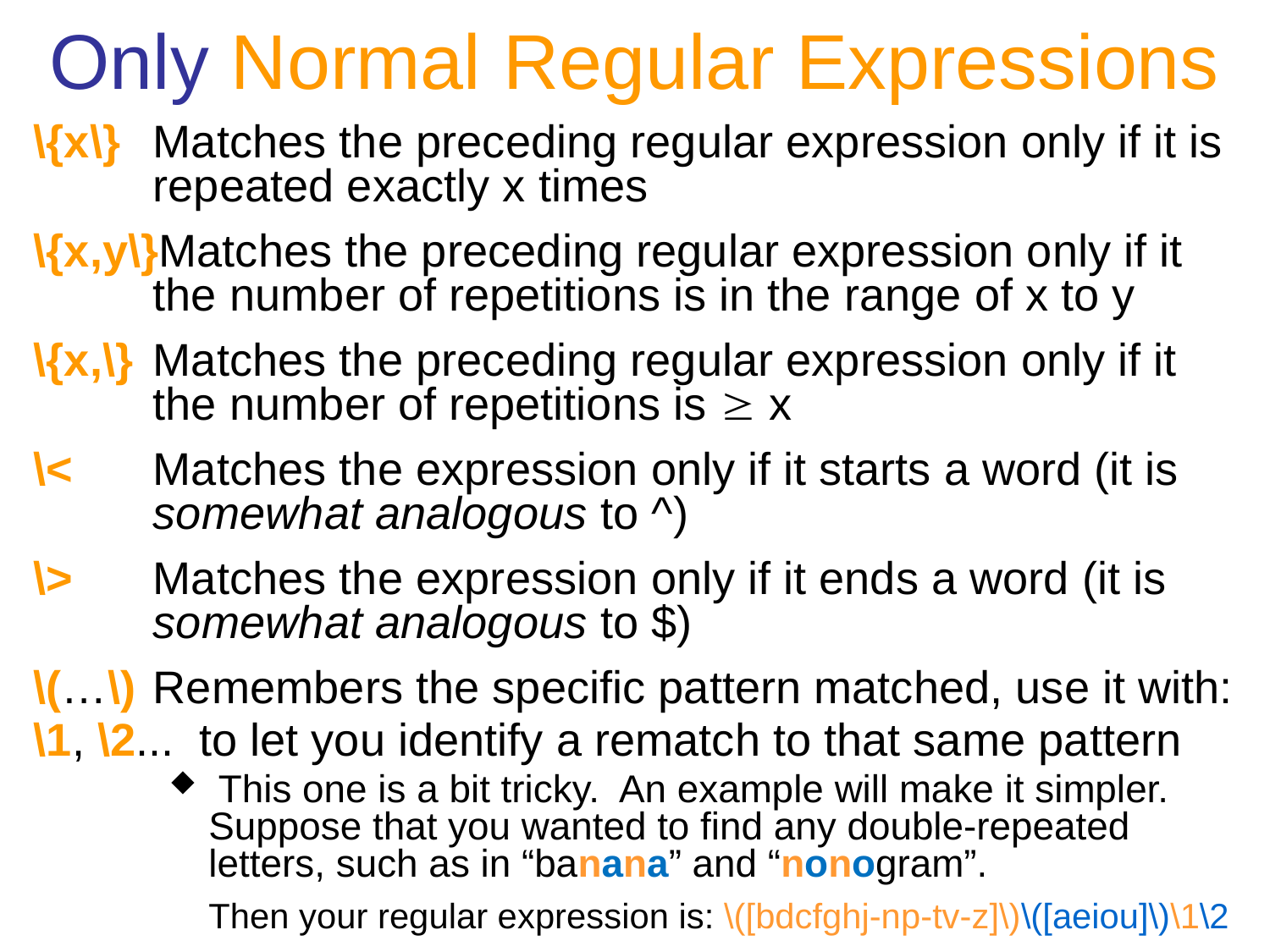

# Only Normal Regular Expressions
\{x\} 	Matches the preceding regular expression only if it is repeated exactly x times
\{x,y\}Matches the preceding regular expression only if it the number of repetitions is in the range of x to y
\{x,\}	Matches the preceding regular expression only if it the number of repetitions is ≥ x
\<	Matches the expression only if it starts a word (it is somewhat analogous to ^)
\>	Matches the expression only if it ends a word (it is somewhat analogous to $)
\(…\)	Remembers the specific pattern matched, use it with:
\1, \2...  to let you identify a rematch to that same pattern
 This one is a bit tricky.  An example will make it simpler. Suppose that you wanted to find any double-repeated letters, such as in “banana” and “nonogram”.
Then your regular expression is: \([bdcfghj-np-tv-z]\)\([aeiou]\)\1\2